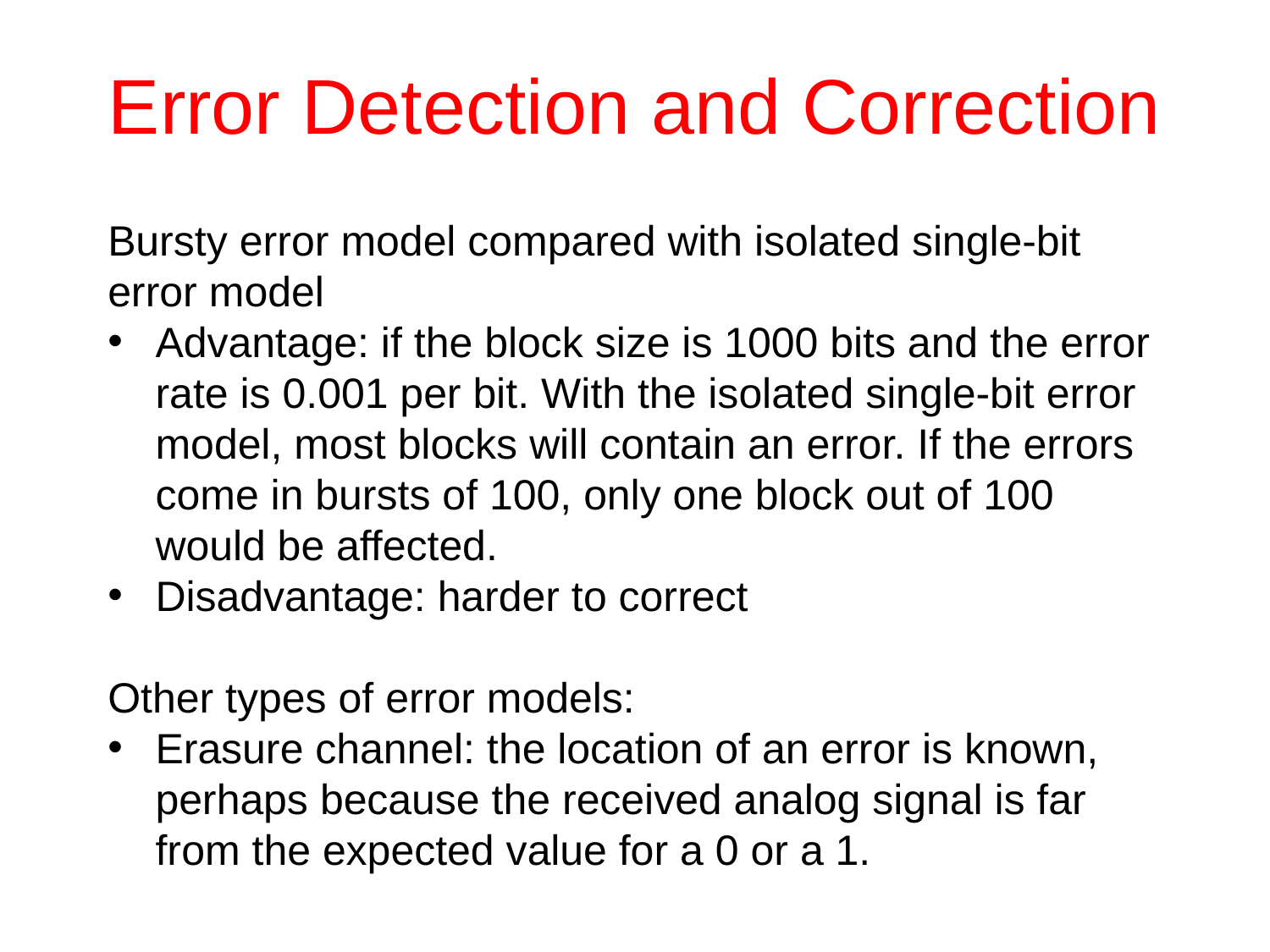

# Error Detection and Correction
Bursty error model compared with isolated single-bit error model
Advantage: if the block size is 1000 bits and the error rate is 0.001 per bit. With the isolated single-bit error model, most blocks will contain an error. If the errors come in bursts of 100, only one block out of 100 would be affected.
Disadvantage: harder to correct

Other types of error models:
Erasure channel: the location of an error is known, perhaps because the received analog signal is far from the expected value for a 0 or a 1.